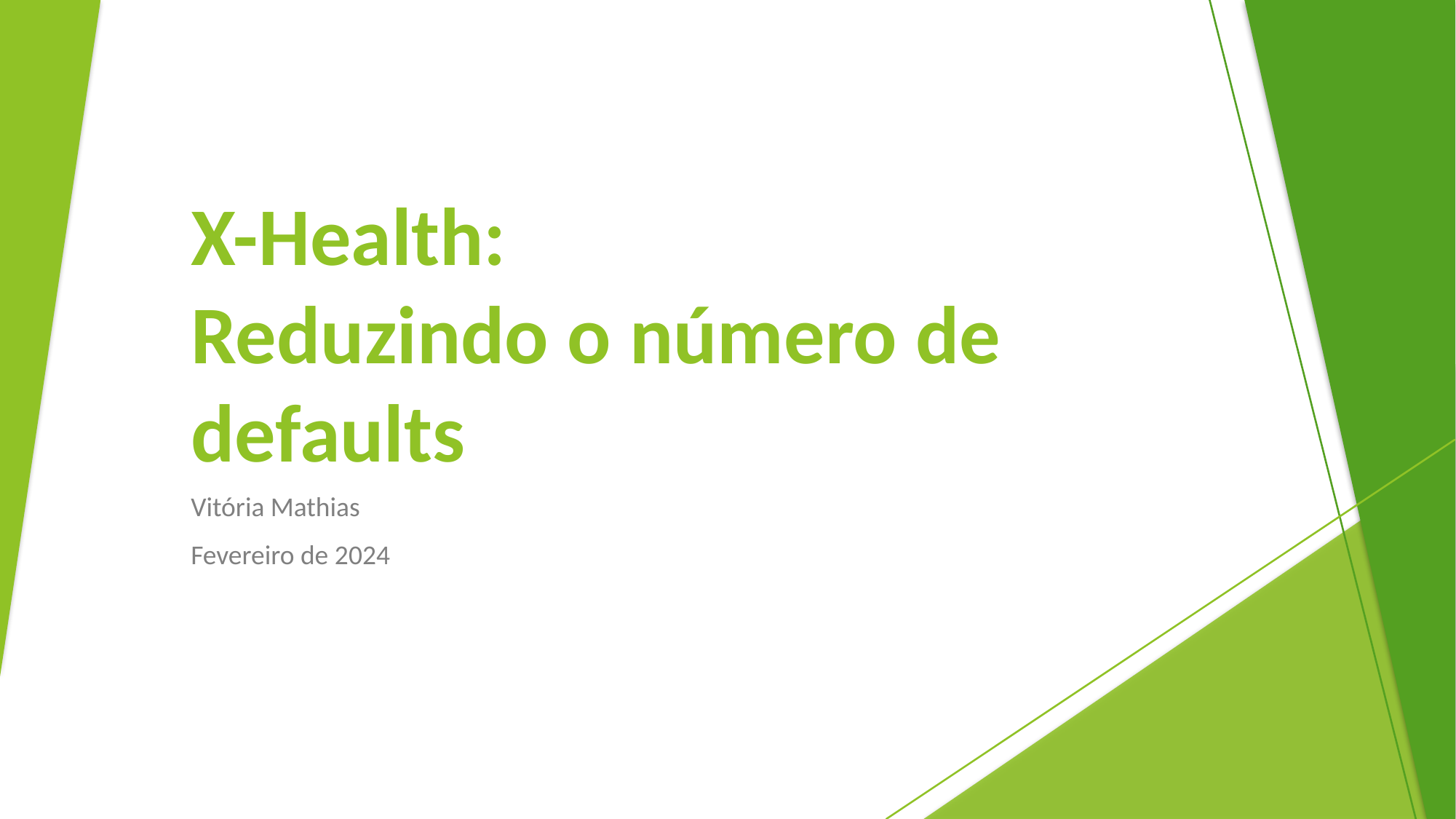

# X-Health: Reduzindo o número de defaults

Vitória Mathias
Fevereiro de 2024